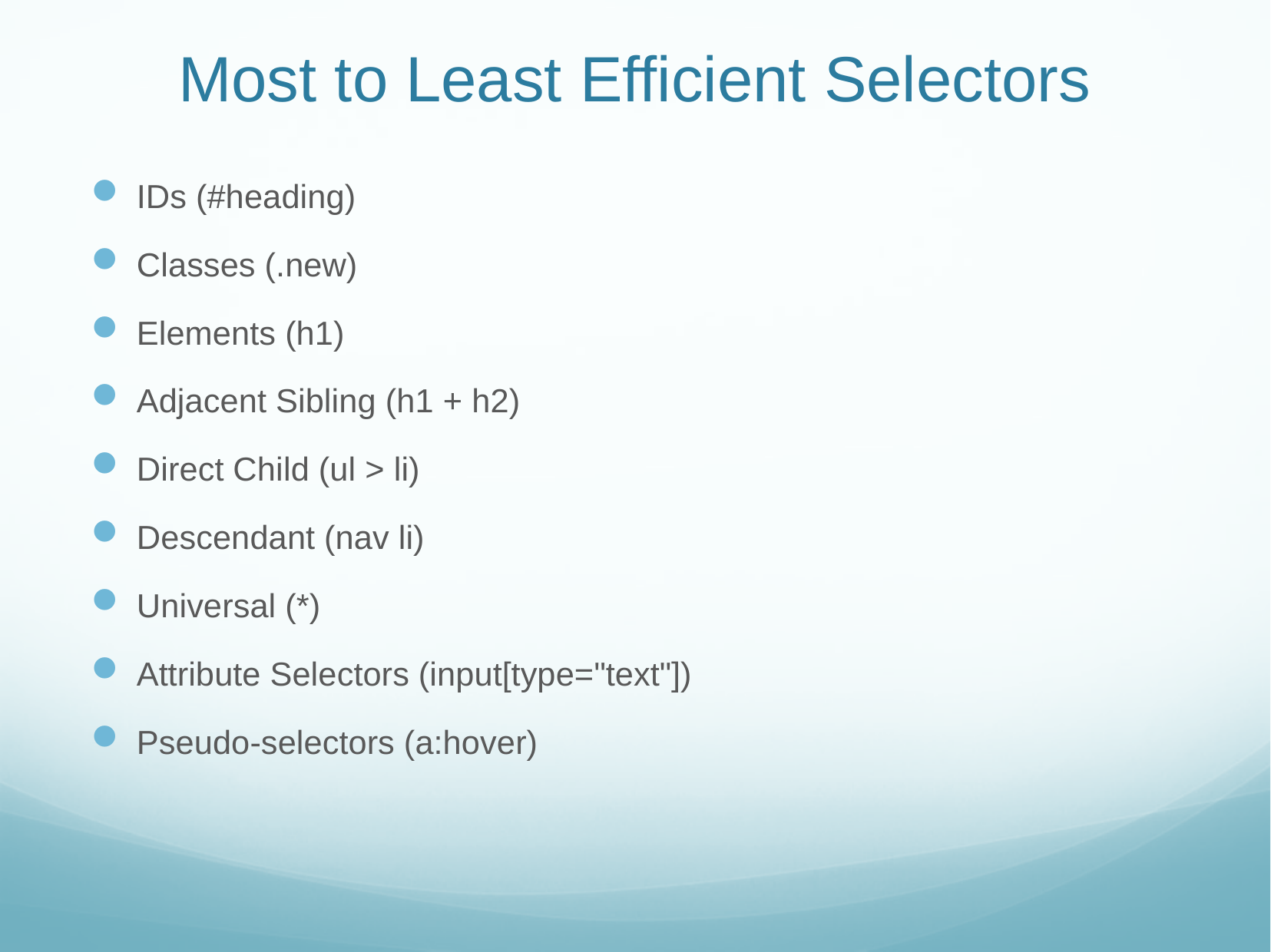

# Most to Least Efficient Selectors
IDs (#heading)
Classes (.new)
Elements (h1)
Adjacent Sibling (h1 + h2)
Direct Child (ul > li)
Descendant (nav li)
Universal (*)
Attribute Selectors (input[type="text"])
Pseudo-selectors (a:hover)